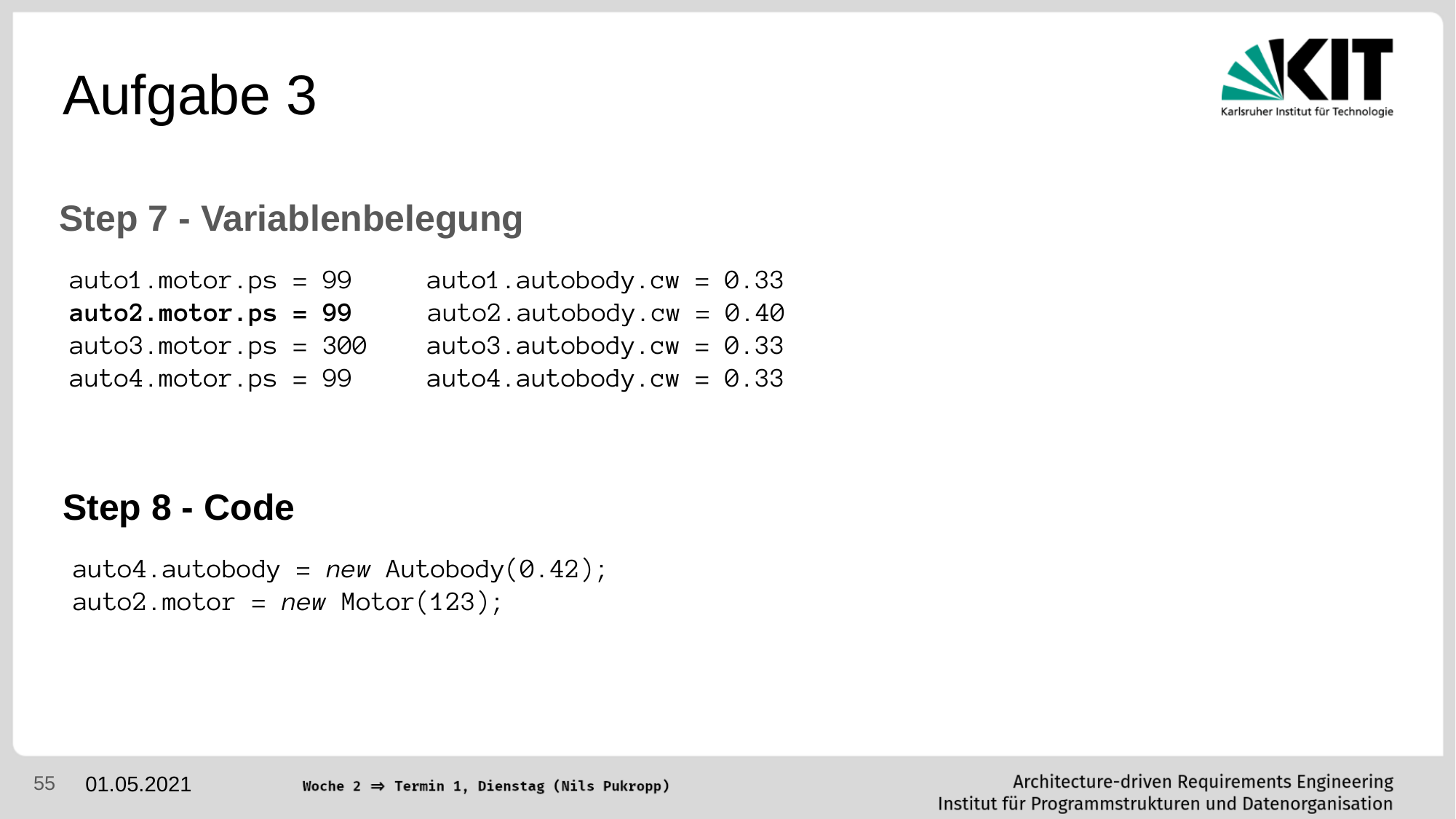

# Aufgabe 3
Step 7 - Variablenbelegung
auto1.motor.ps = 99     auto1.autobody.cw = 0.33
auto2.motor.ps = 99     auto2.autobody.cw = 0.40
auto3.motor.ps = 300    auto3.autobody.cw = 0.33
auto4.motor.ps = 99     auto4.autobody.cw = 0.33
Step 8 - Code
auto4.autobody = new Autobody(0.42);
auto2.motor = new Motor(123);
55
01.05.2021